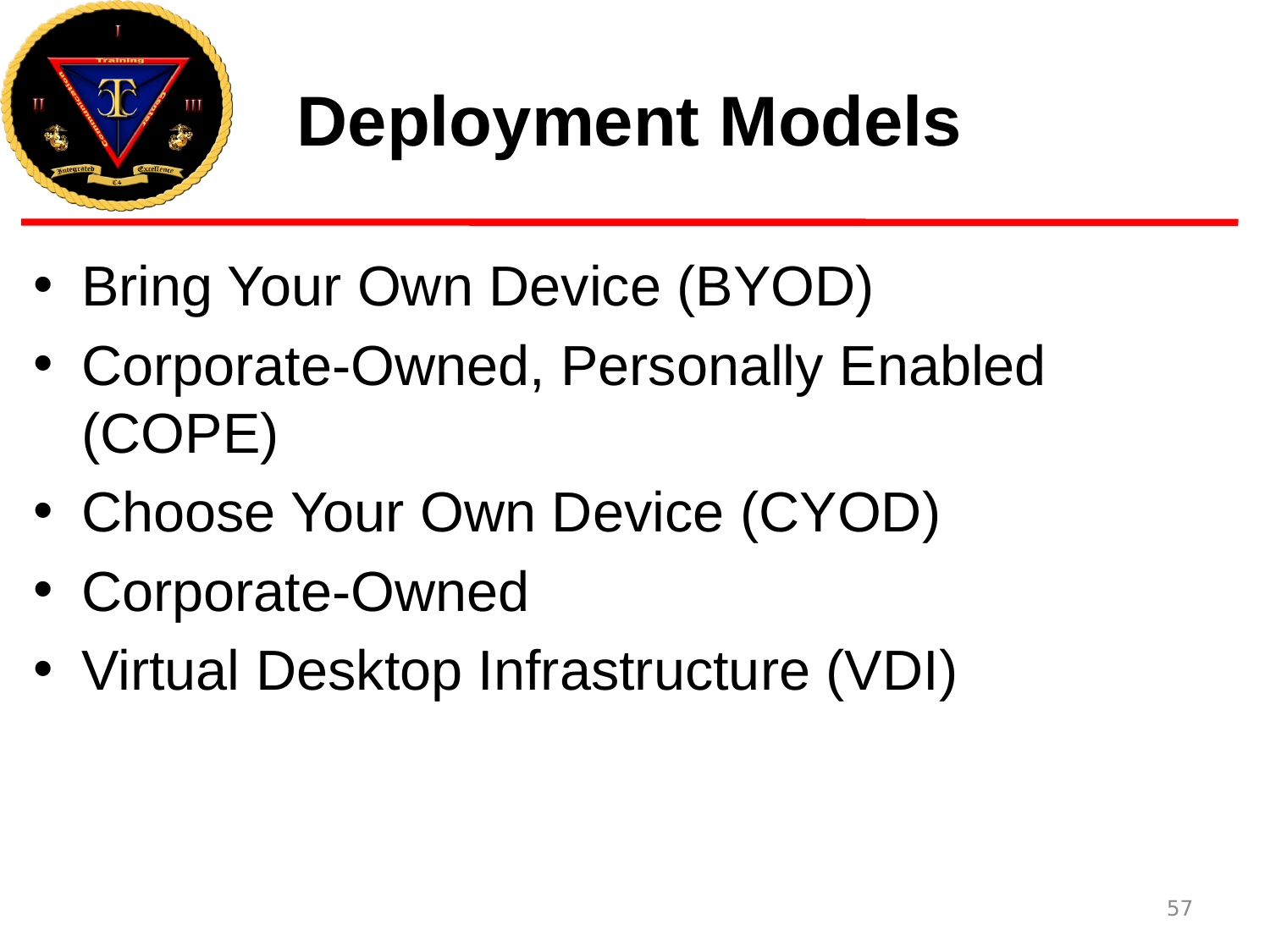

# Deployment Models
Bring Your Own Device (BYOD)
Corporate-Owned, Personally Enabled (COPE)
Choose Your Own Device (CYOD)
Corporate-Owned
Virtual Desktop Infrastructure (VDI)
57